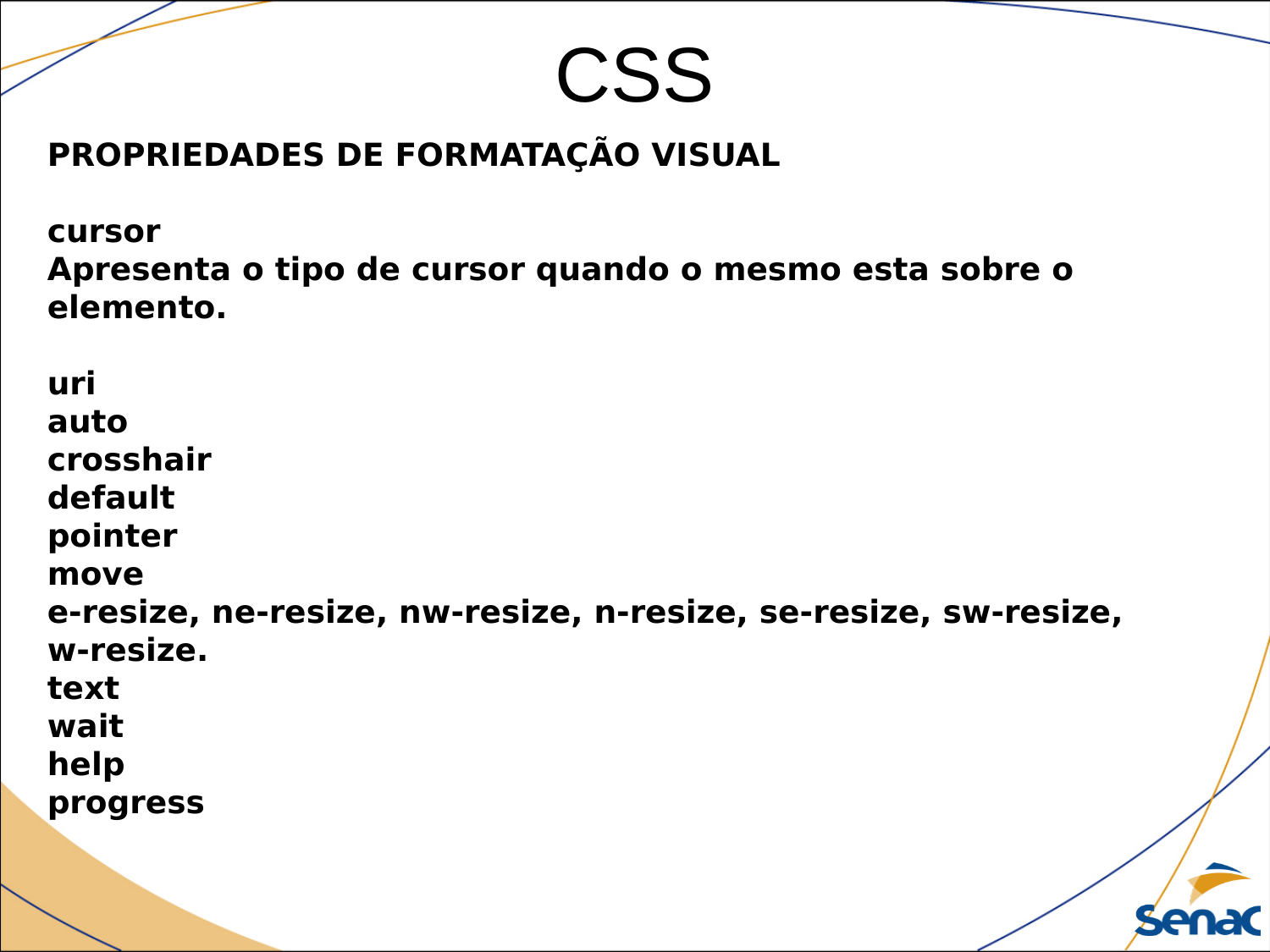

CSS
PROPRIEDADES DE FORMATAÇÃO VISUAL

cursor
Apresenta o tipo de cursor quando o mesmo esta sobre o elemento.

uri
auto
crosshair
default
pointer
move
e-resize, ne-resize, nw-resize, n-resize, se-resize, sw-resize,
w-resize.
text
wait
help
progress